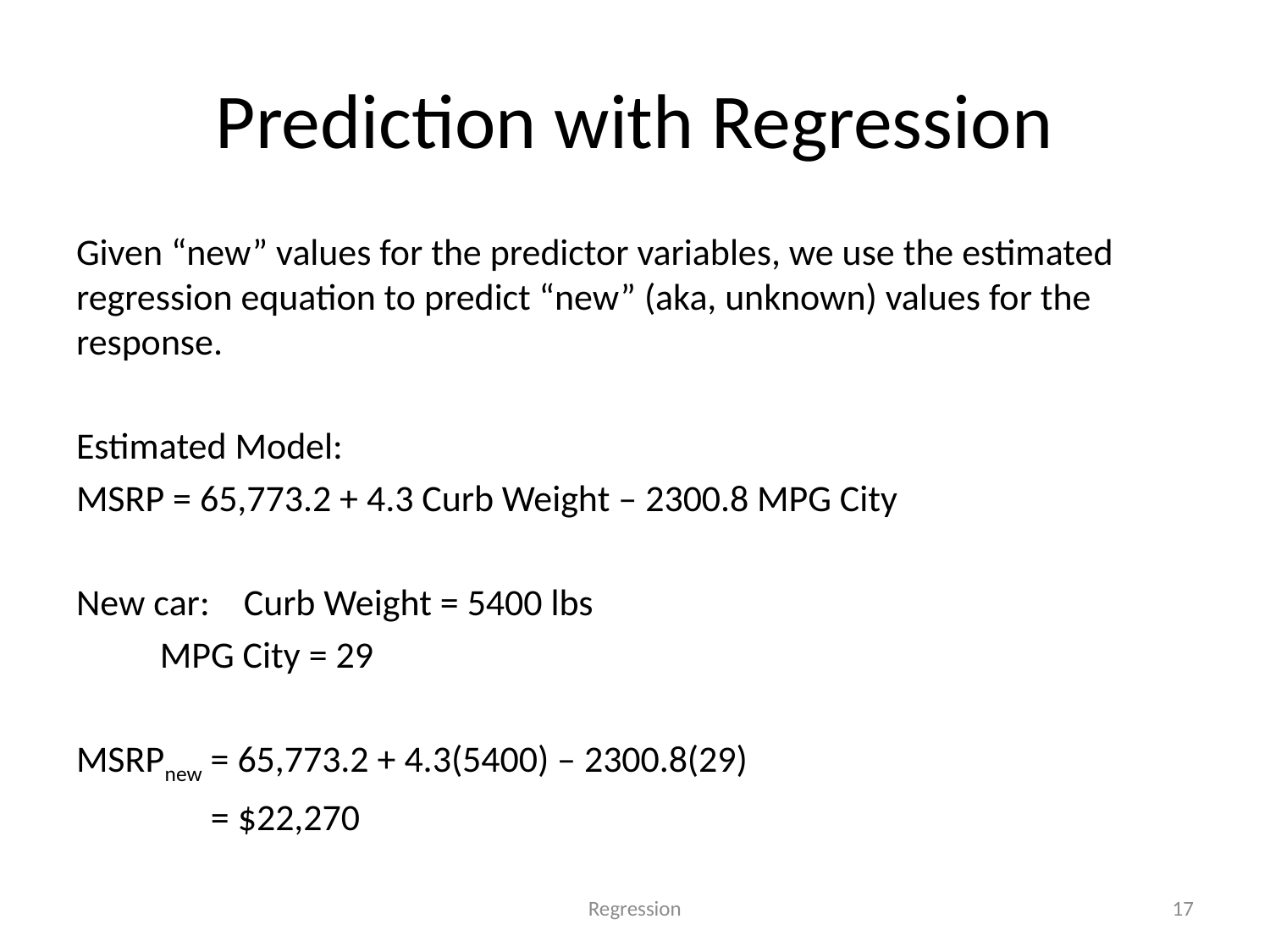

# Prediction with Regression
Given “new” values for the predictor variables, we use the estimated regression equation to predict “new” (aka, unknown) values for the response.

Estimated Model:
MSRP = 65,773.2 + 4.3 Curb Weight – 2300.8 MPG City

New car: 	Curb Weight = 5400 lbs
		MPG City = 29

MSRPnew = 65,773.2 + 4.3(5400) – 2300.8(29)
	      = $22,270
Regression
17